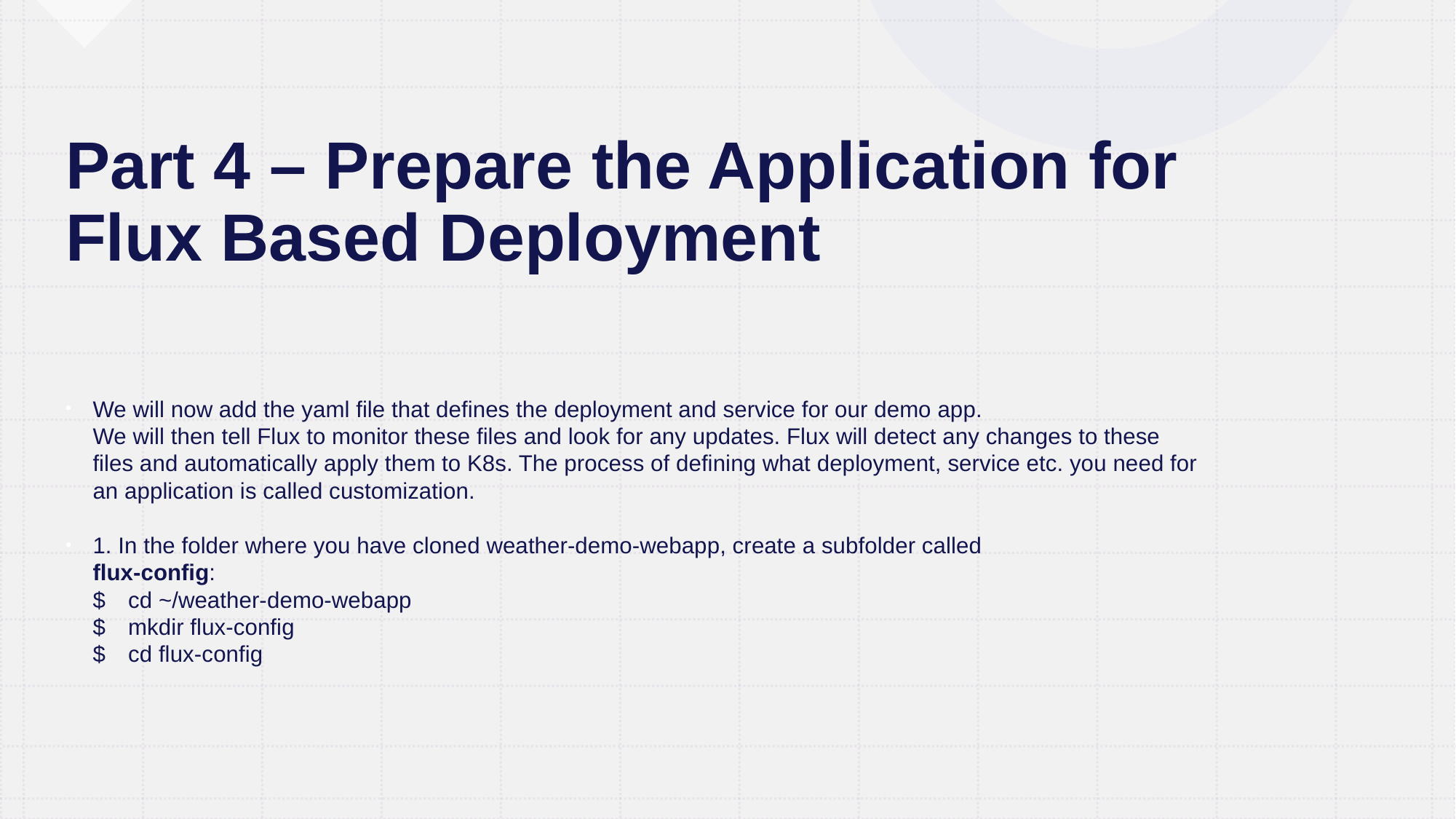

# Part 4 – Prepare the Application for Flux Based Deployment

We will now add the yaml file that defines the deployment and service for our demo app.
We will then tell Flux to monitor these files and look for any updates. Flux will detect any changes to these files and automatically apply them to K8s. The process of defining what deployment, service etc. you need for an application is called customization.

1. In the folder where you have cloned weather-demo-webapp, create a subfolder called
flux-config:
$ cd ~/weather-demo-webapp
$ mkdir flux-config
$ cd flux-config